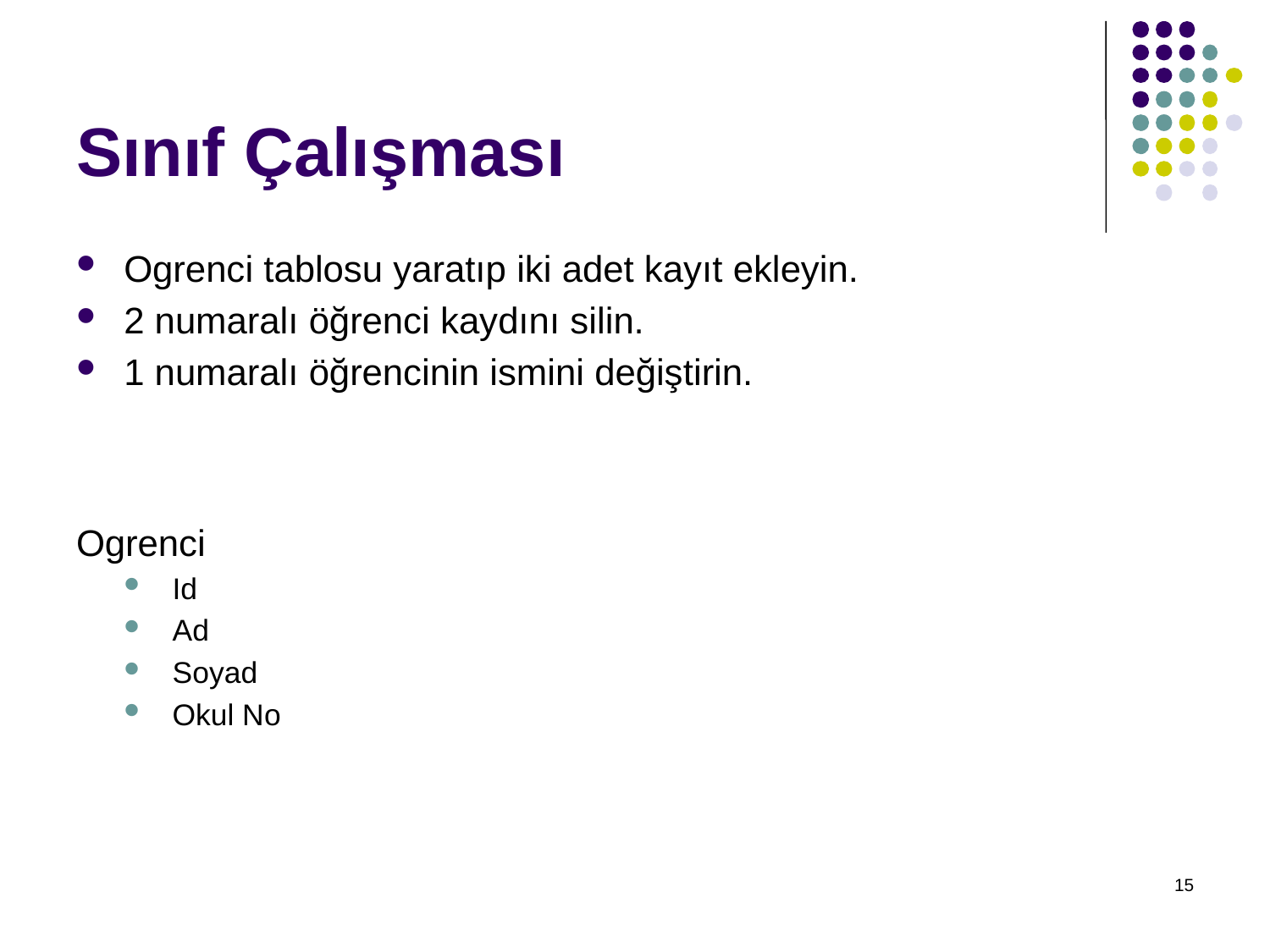

# Sınıf Çalışması
Ogrenci tablosu yaratıp iki adet kayıt ekleyin.
2 numaralı öğrenci kaydını silin.
1 numaralı öğrencinin ismini değiştirin.

Ogrenci
Id
Ad
Soyad
Okul No
15